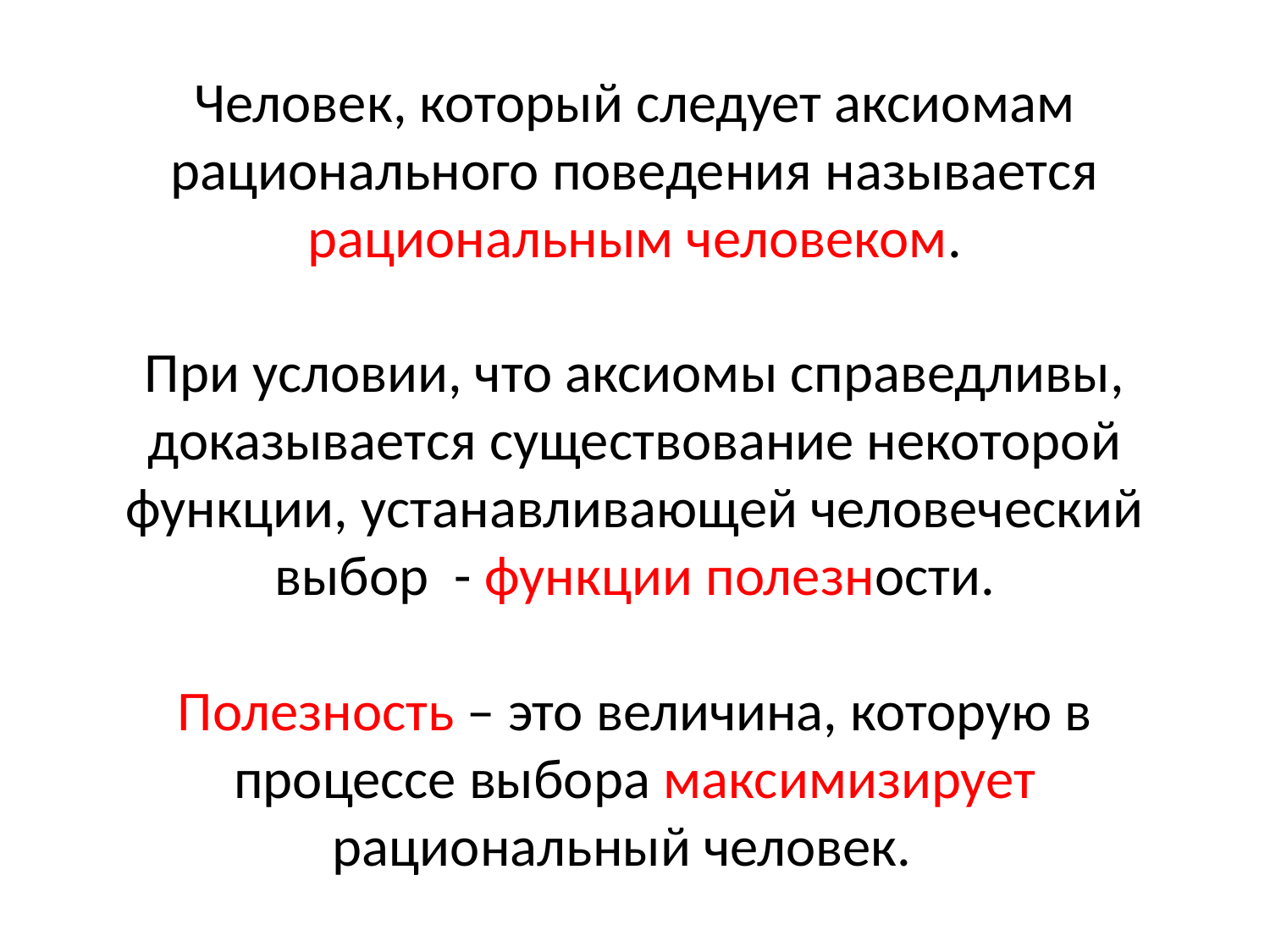

Человек, который следует аксиомам рационального поведения называется рациональным человеком.

При условии, что аксиомы справедливы, доказывается существование некоторой функции, устанавливающей человеческий выбор  - функции полезности.

Полезность – это величина, которую в процессе выбора максимизирует рациональный человек.